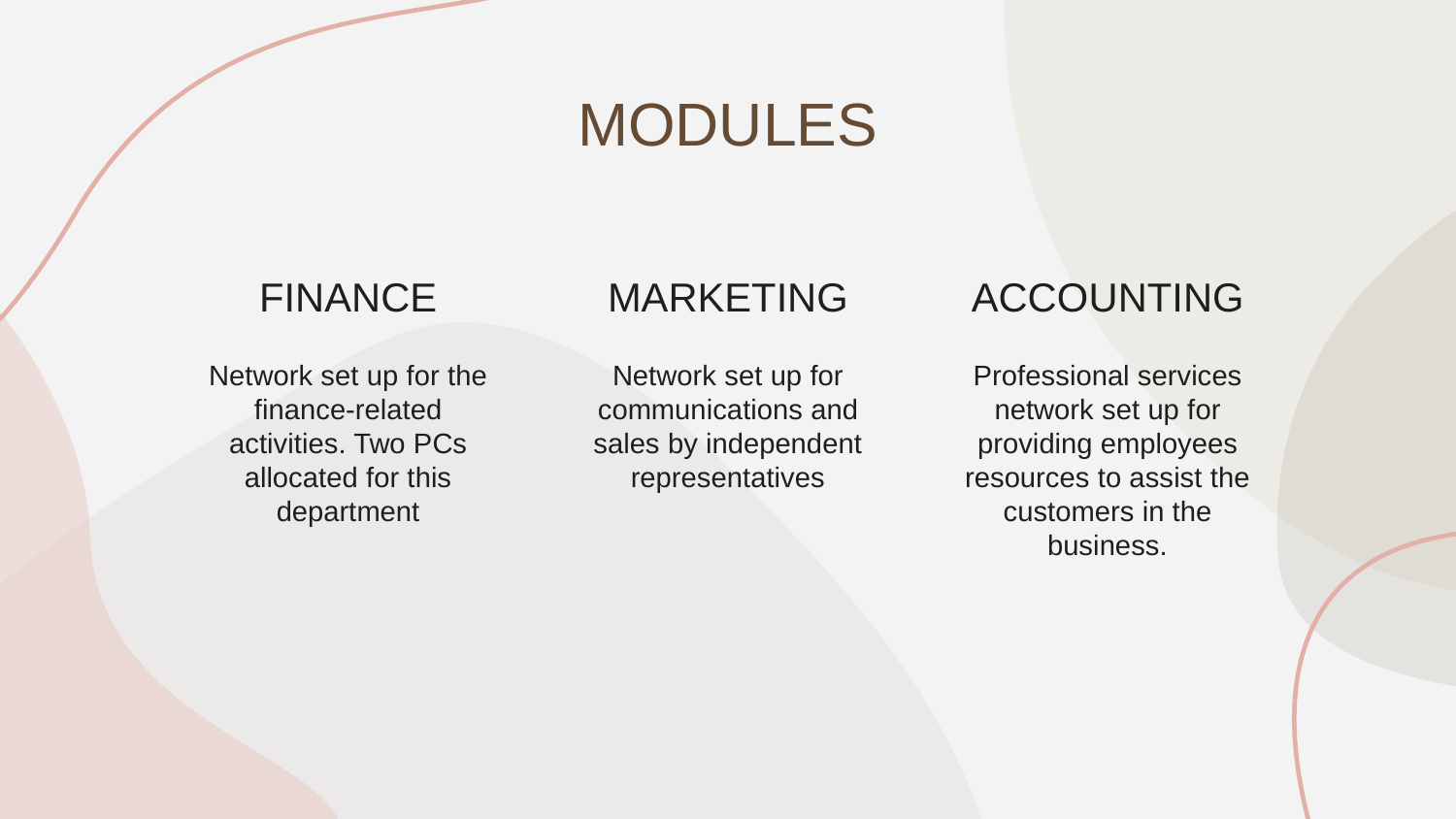

# MODULES
FINANCE
MARKETING
ACCOUNTING
Network set up for the finance-related activities. Two PCs allocated for this department
Network set up for communications and sales by independent representatives
Professional services network set up for providing employees resources to assist the customers in the business.